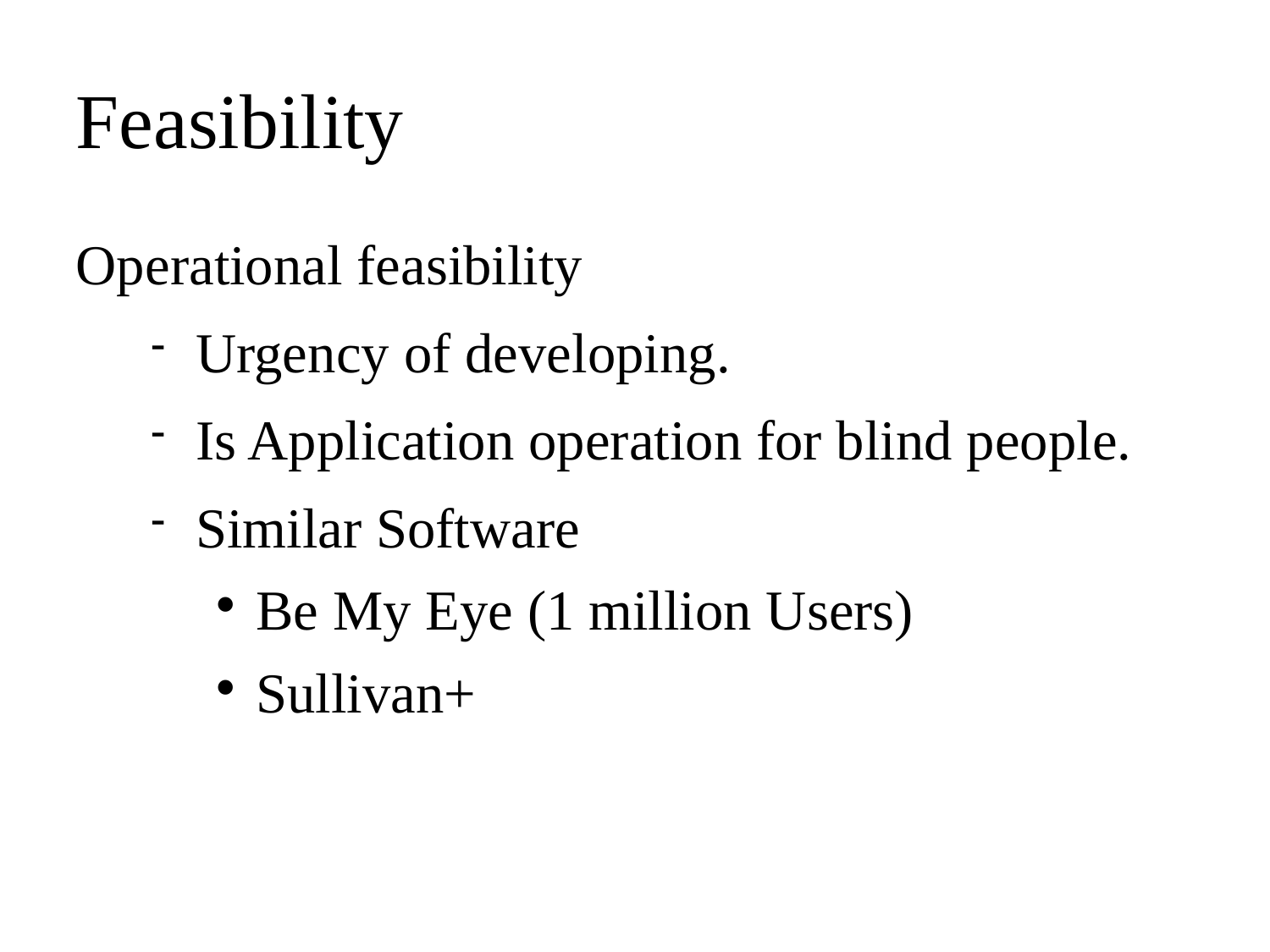

Feasibility
Operational feasibility
Urgency of developing.
Is Application operation for blind people.
Similar Software
Be My Eye (1 million Users)
Sullivan+